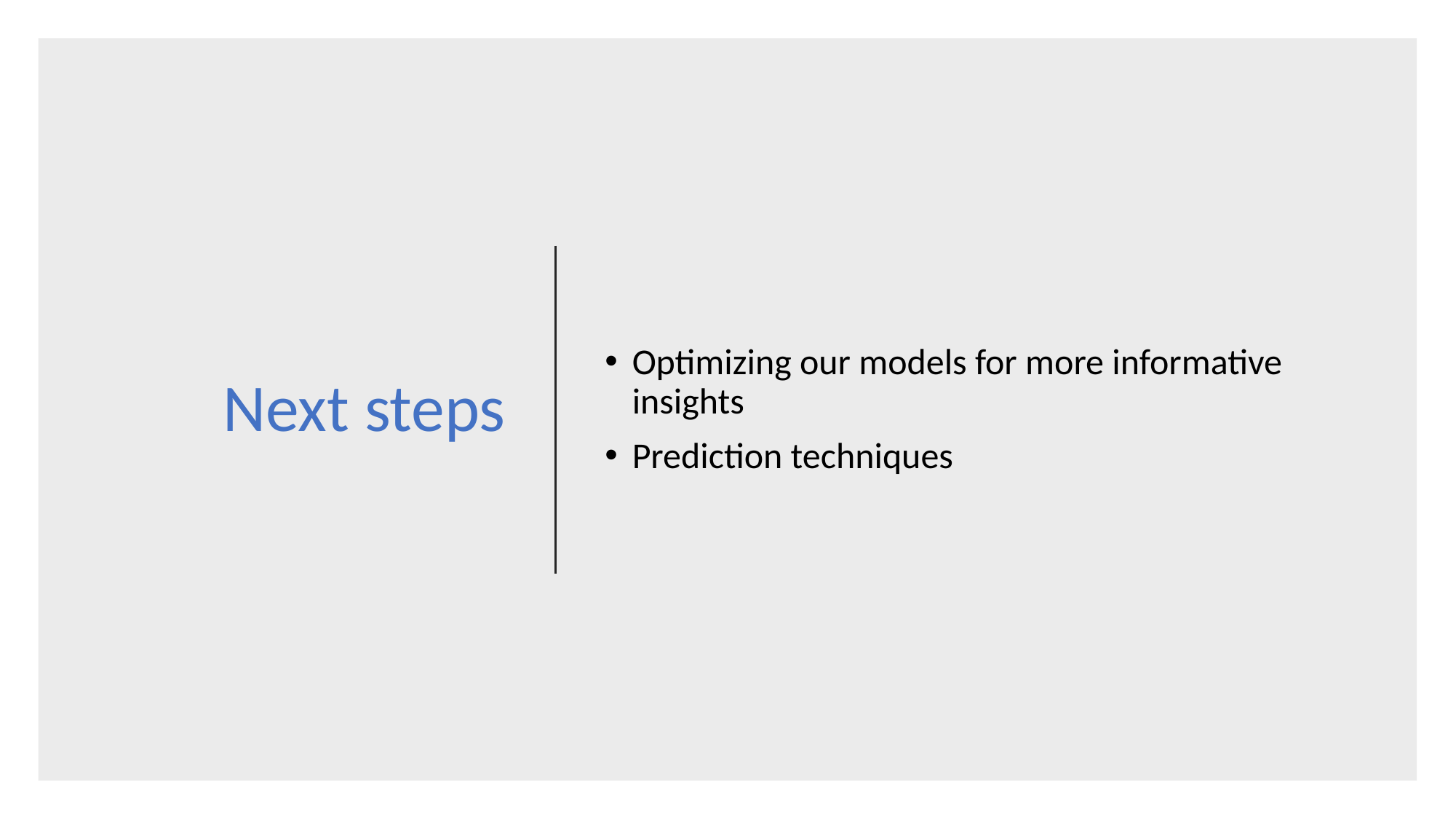

# Next steps
Optimizing our models for more informative insights
Prediction techniques